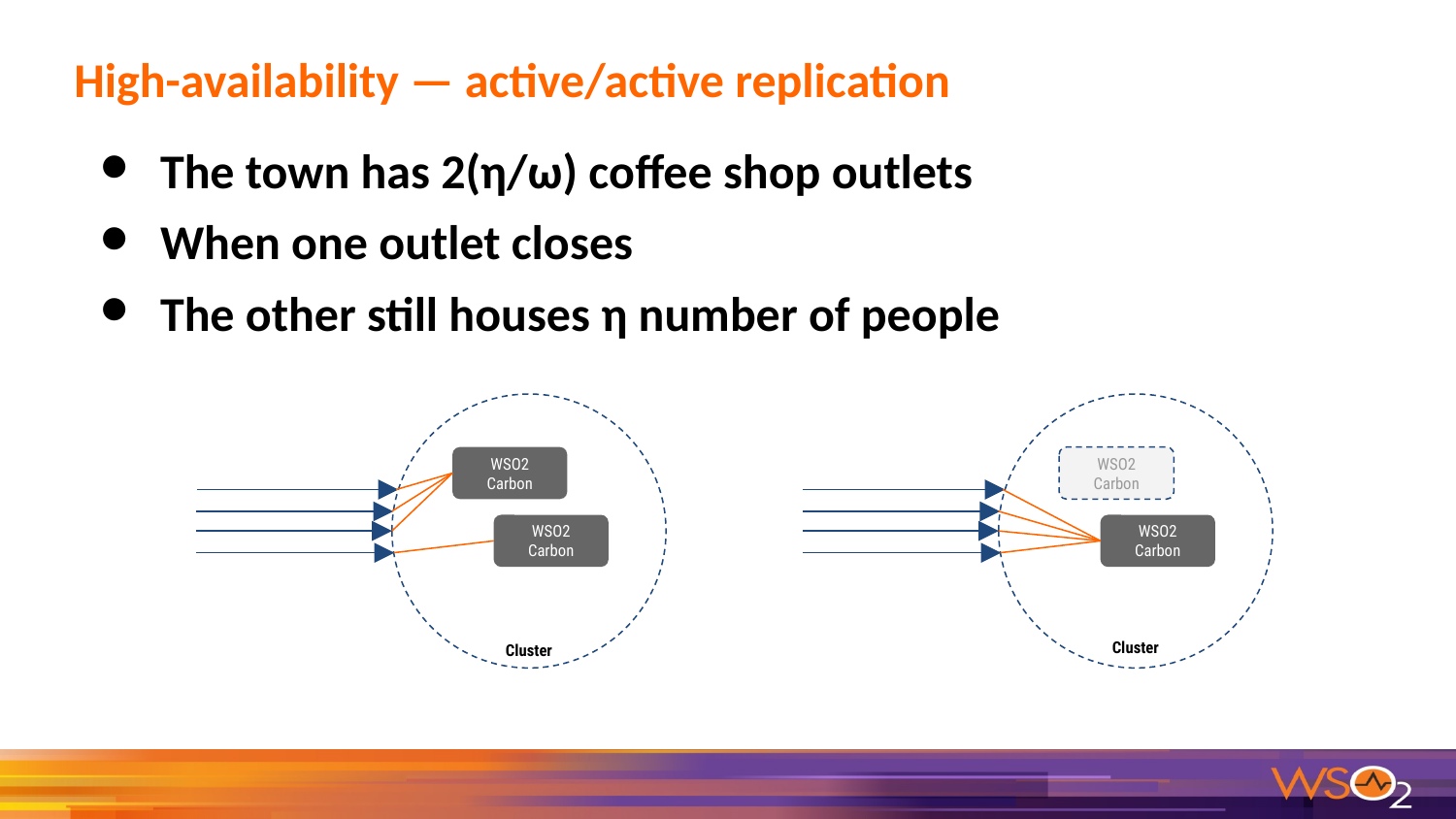

# High-availability — active/active replication
The town has 2(η/ω) coffee shop outlets
When one outlet closes
The other still houses η number of people

Cluster

Cluster
WSO2 Carbon
WSO2 Carbon
WSO2 Carbon
WSO2 Carbon